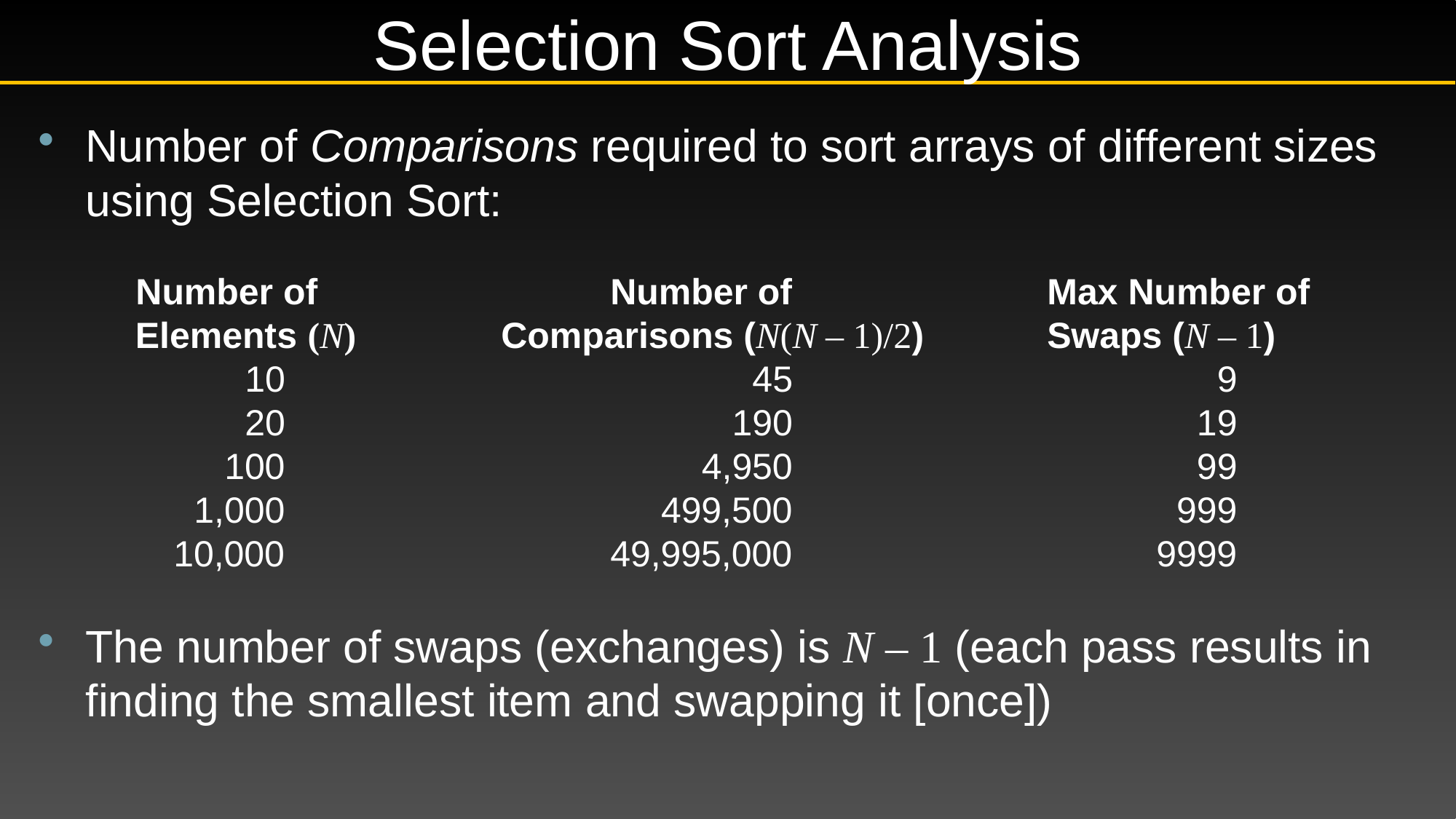

# Selection Sort Analysis
Number of Comparisons required to sort arrays of different sizes using Selection Sort:

The number of swaps (exchanges) is N – 1 (each pass results in finding the smallest item and swapping it [once])

       Number of 			Number of 			Max Number of
       Elements (N)		Comparisons (N(N – 1)/2)		Swaps (N – 1)
  	       10			              45				      9
	       20		 	            190				    19
	     100			         4,950				    99
	  1,000			     499,500				  999
	10,000		      	49,995,000				9999